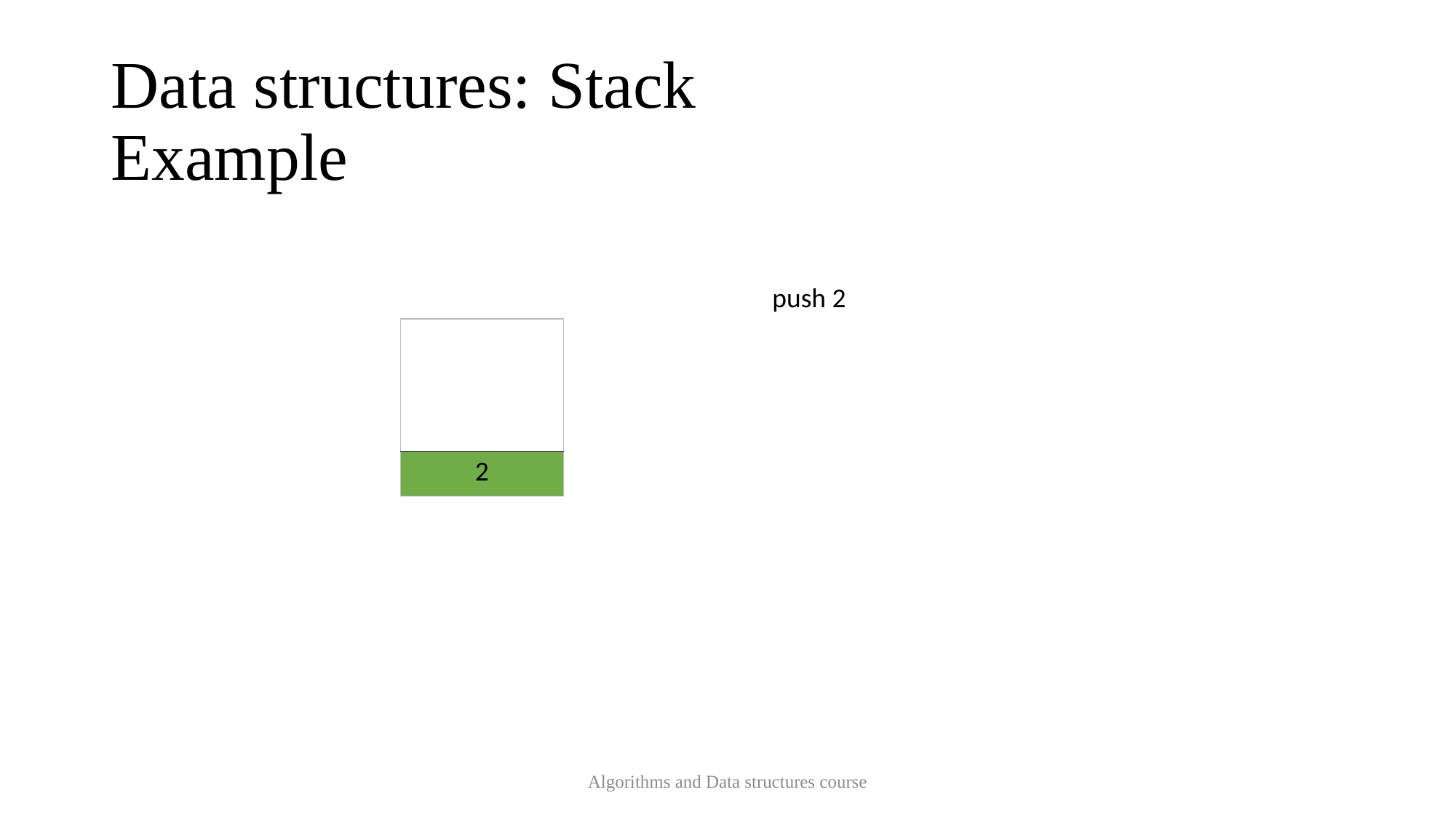

# Data structures: Stack Example
push 2
|  |
| --- |
|  |
|  |
| 2 |
Algorithms and Data structures course